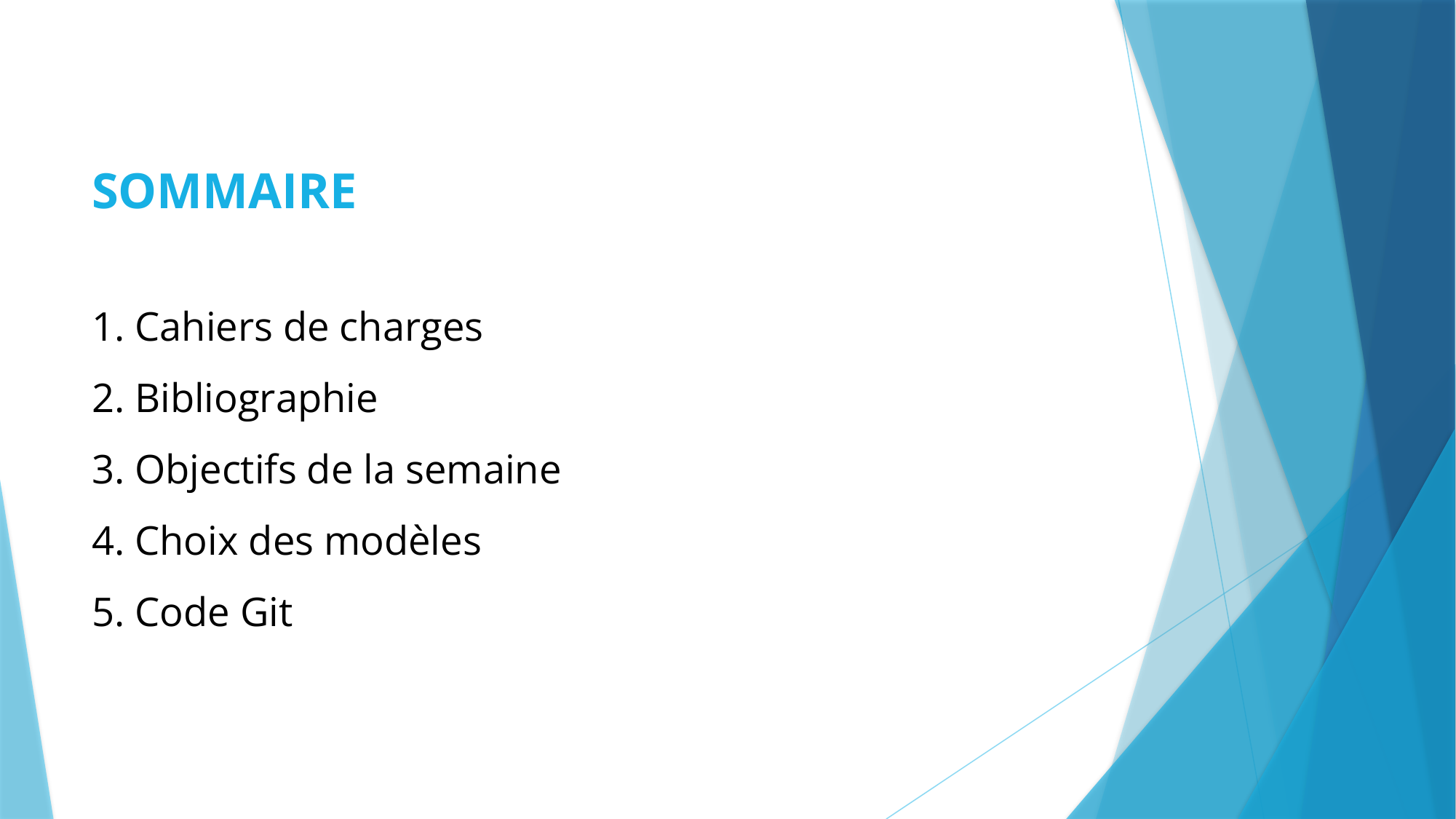

# SOMMAIRE
1. Cahiers de charges
2. Bibliographie
3. Objectifs de la semaine
4. Choix des modèles
5. Code Git